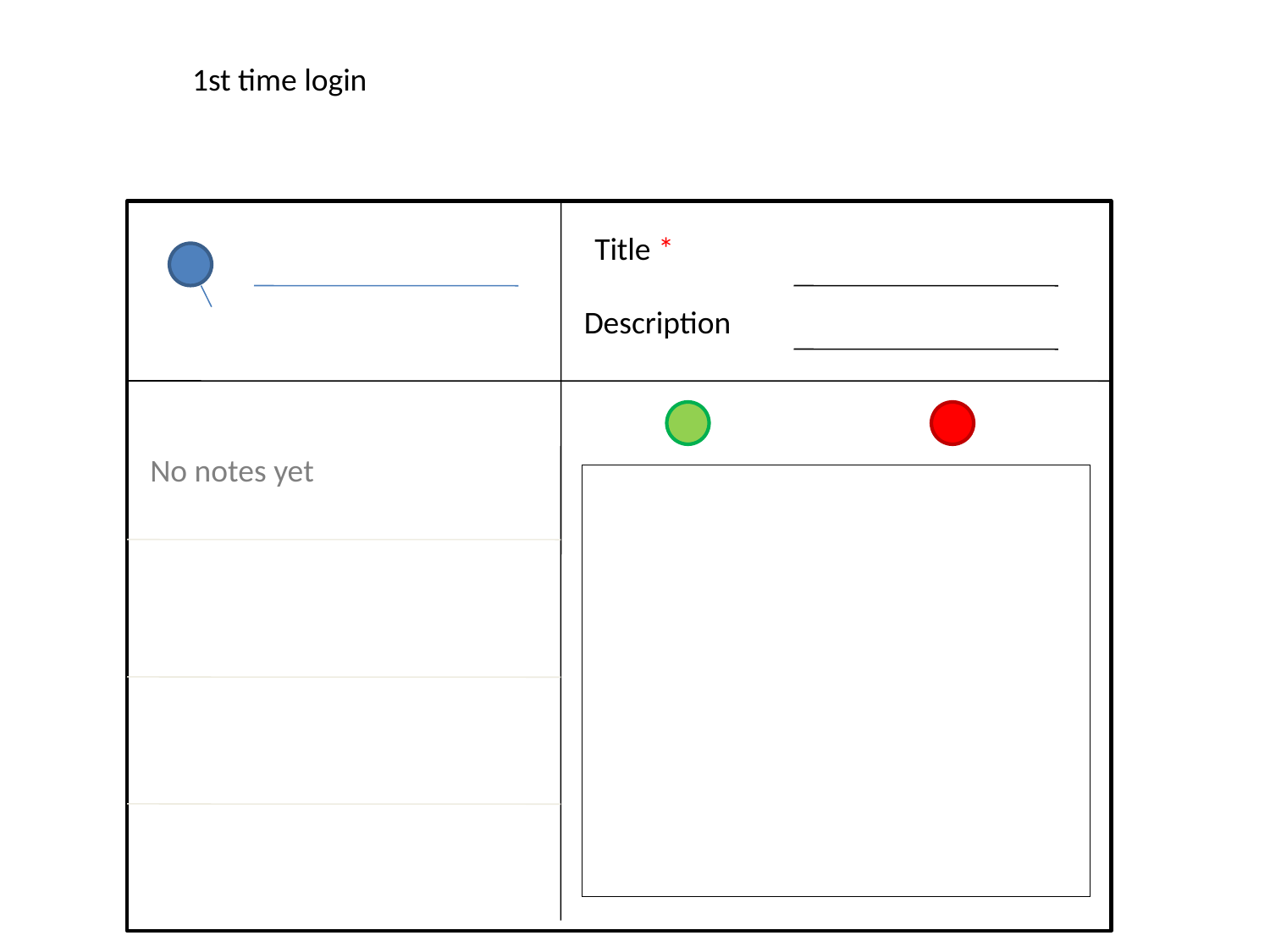

1st time login

Title *

Description

No notes yet